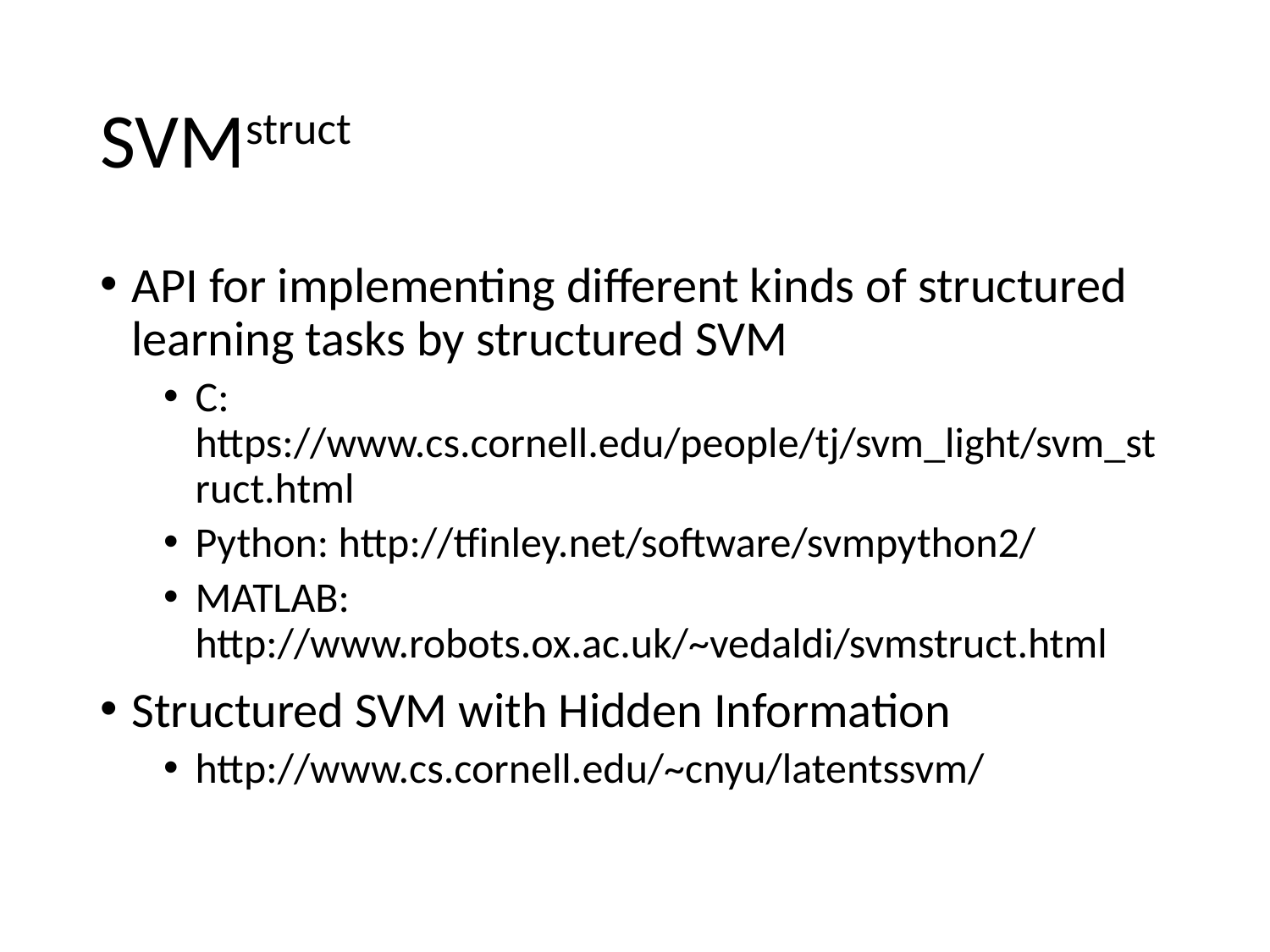

# SVMstruct
API for implementing different kinds of structured learning tasks by structured SVM
C: https://www.cs.cornell.edu/people/tj/svm_light/svm_struct.html
Python: http://tfinley.net/software/svmpython2/
MATLAB: http://www.robots.ox.ac.uk/~vedaldi/svmstruct.html
Structured SVM with Hidden Information
http://www.cs.cornell.edu/~cnyu/latentssvm/